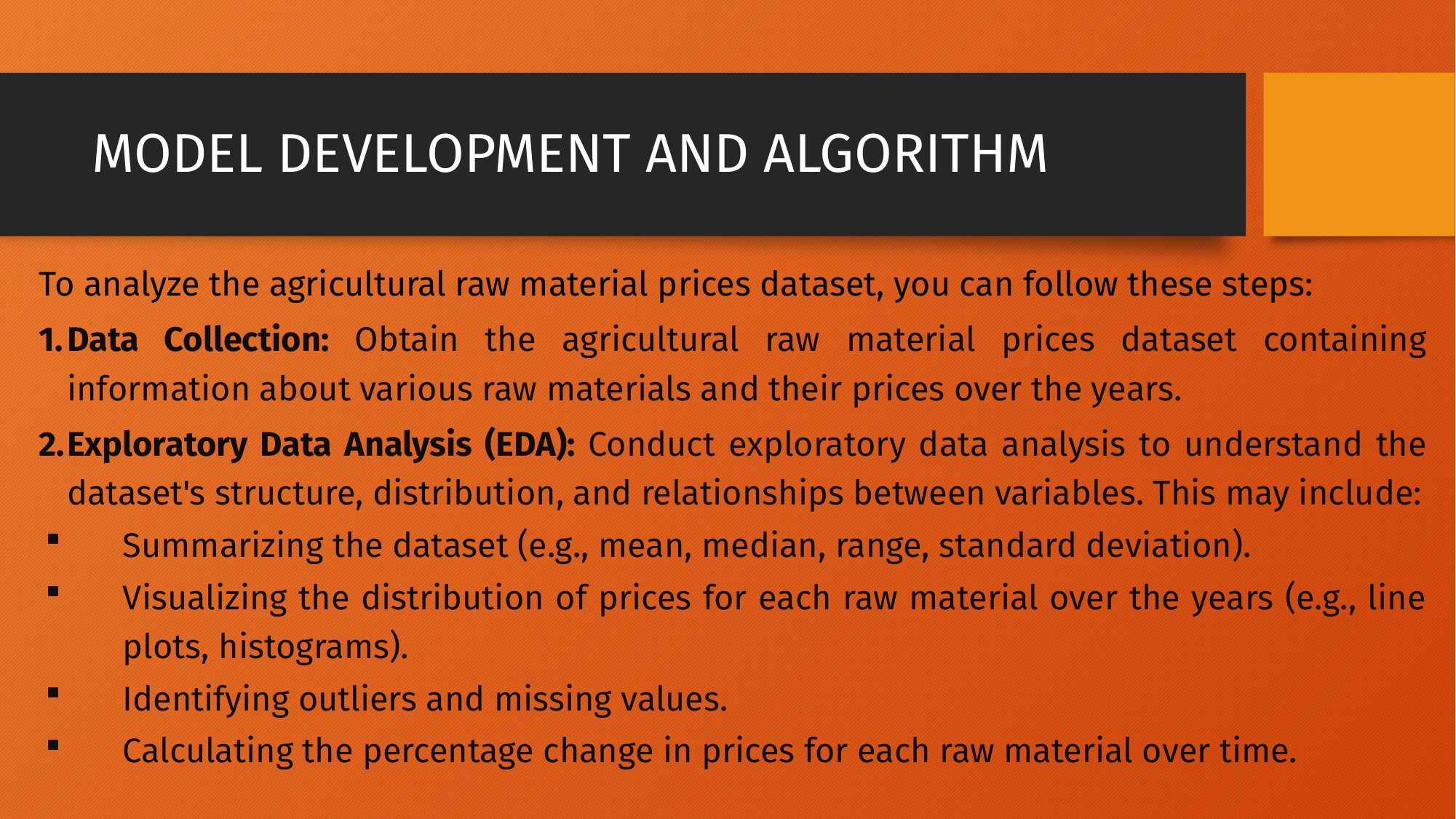

# MODEL DEVELOPMENT AND ALGORITHM
To analyze the agricultural raw material prices dataset, you can follow these steps:
Data Collection: Obtain the agricultural raw material prices dataset containing information about various raw materials and their prices over the years.
Exploratory Data Analysis (EDA): Conduct exploratory data analysis to understand the dataset's structure, distribution, and relationships between variables. This may include:
Summarizing the dataset (e.g., mean, median, range, standard deviation).
Visualizing the distribution of prices for each raw material over the years (e.g., line plots, histograms).
Identifying outliers and missing values.
Calculating the percentage change in prices for each raw material over time.